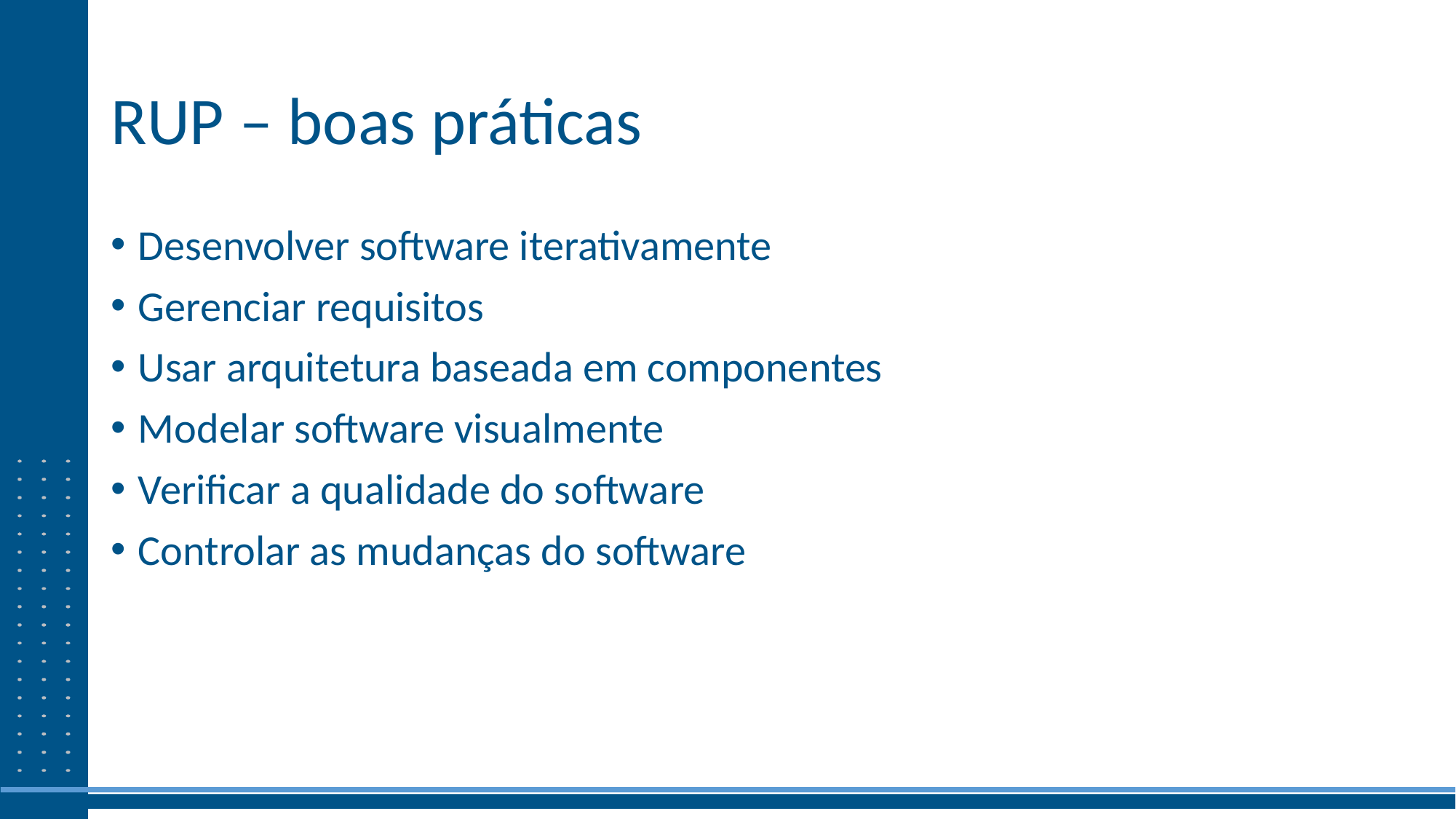

# RUP – boas práticas
Desenvolver software iterativamente
Gerenciar requisitos
Usar arquitetura baseada em componentes
Modelar software visualmente
Verificar a qualidade do software
Controlar as mudanças do software